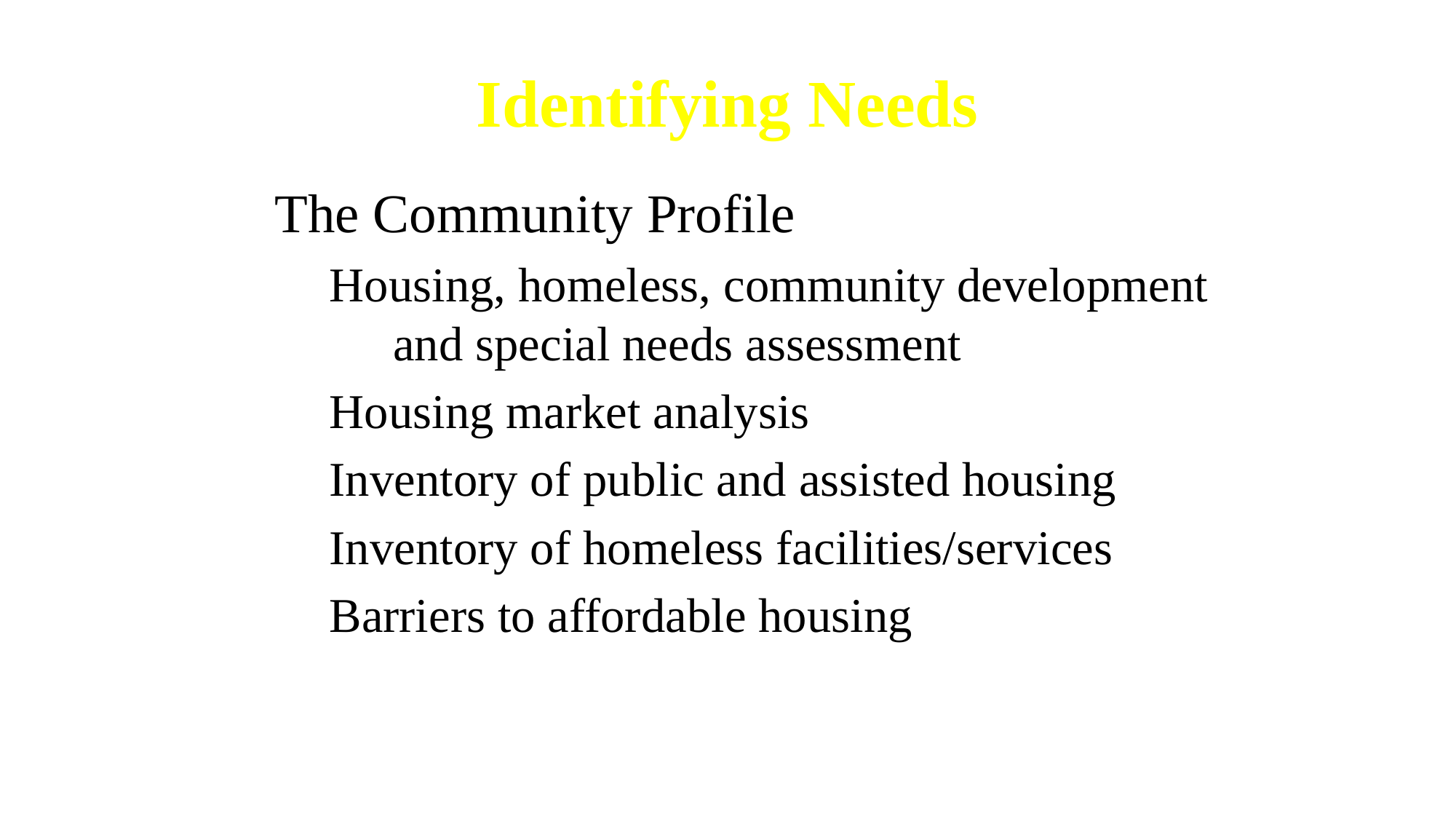

Identifying Needs
The Community Profile
Housing, homeless, community development and special needs assessment
Housing market analysis
Inventory of public and assisted housing
Inventory of homeless facilities/services
Barriers to affordable housing